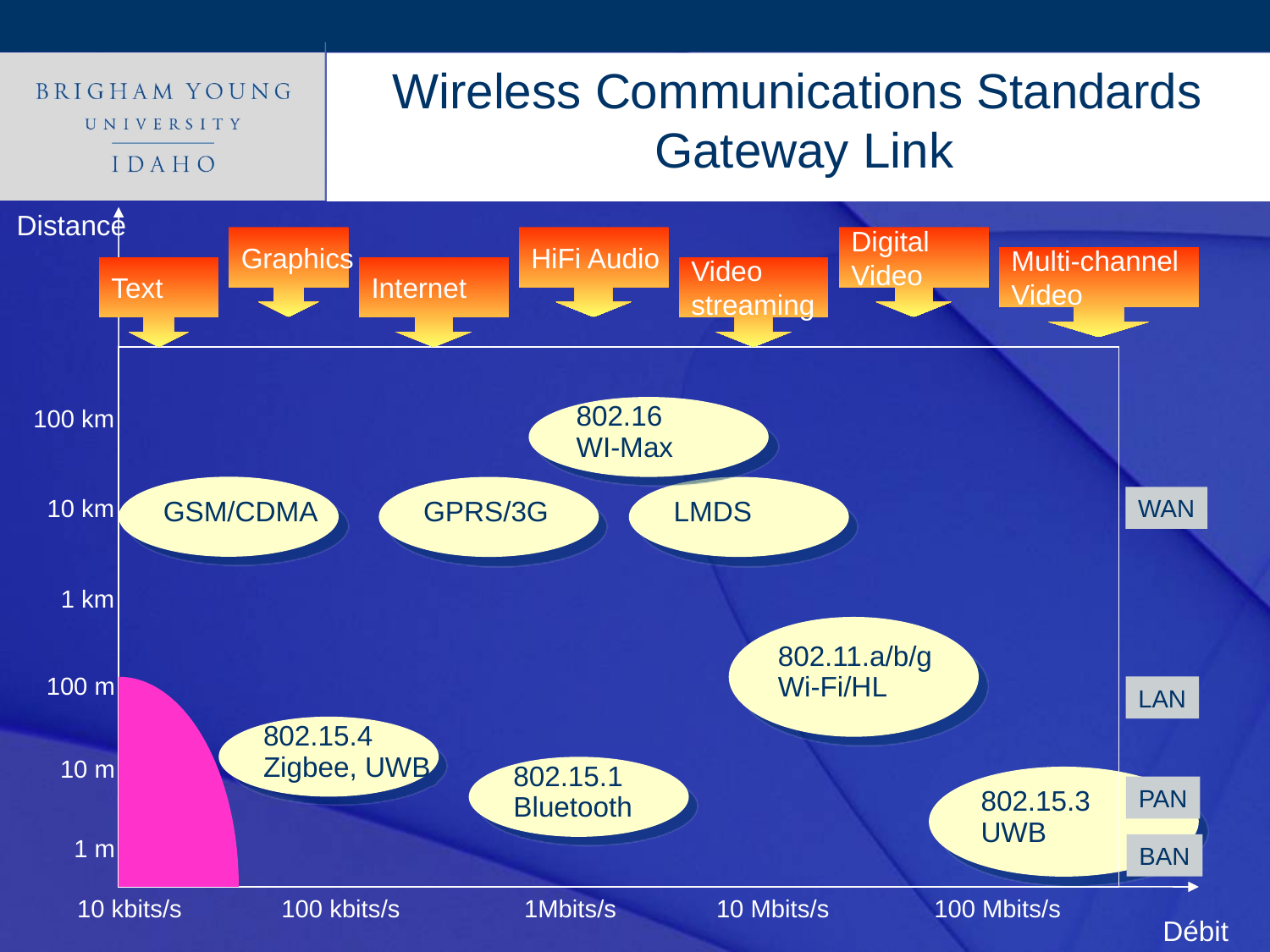

Wireless Communications Standards  Gateway Link
Distance

Graphics
HiFi Audio
Digital
Video
Multi-channel
Video
Text
Internet
Video
streaming

100 km
802.16
WI-Max
GSM/CDMA
GPRS/3G
LMDS
10 km
WAN
1 km
802.11.a/b/g
Wi-Fi/HL
100 m
LAN

802.15.4
Zigbee, UWB
10 m
802.15.1
Bluetooth
802.15.3
UWB
PAN
1 m
BAN
10 kbits/s
100 kbits/s
1Mbits/s
10 Mbits/s
100 Mbits/s

Débit